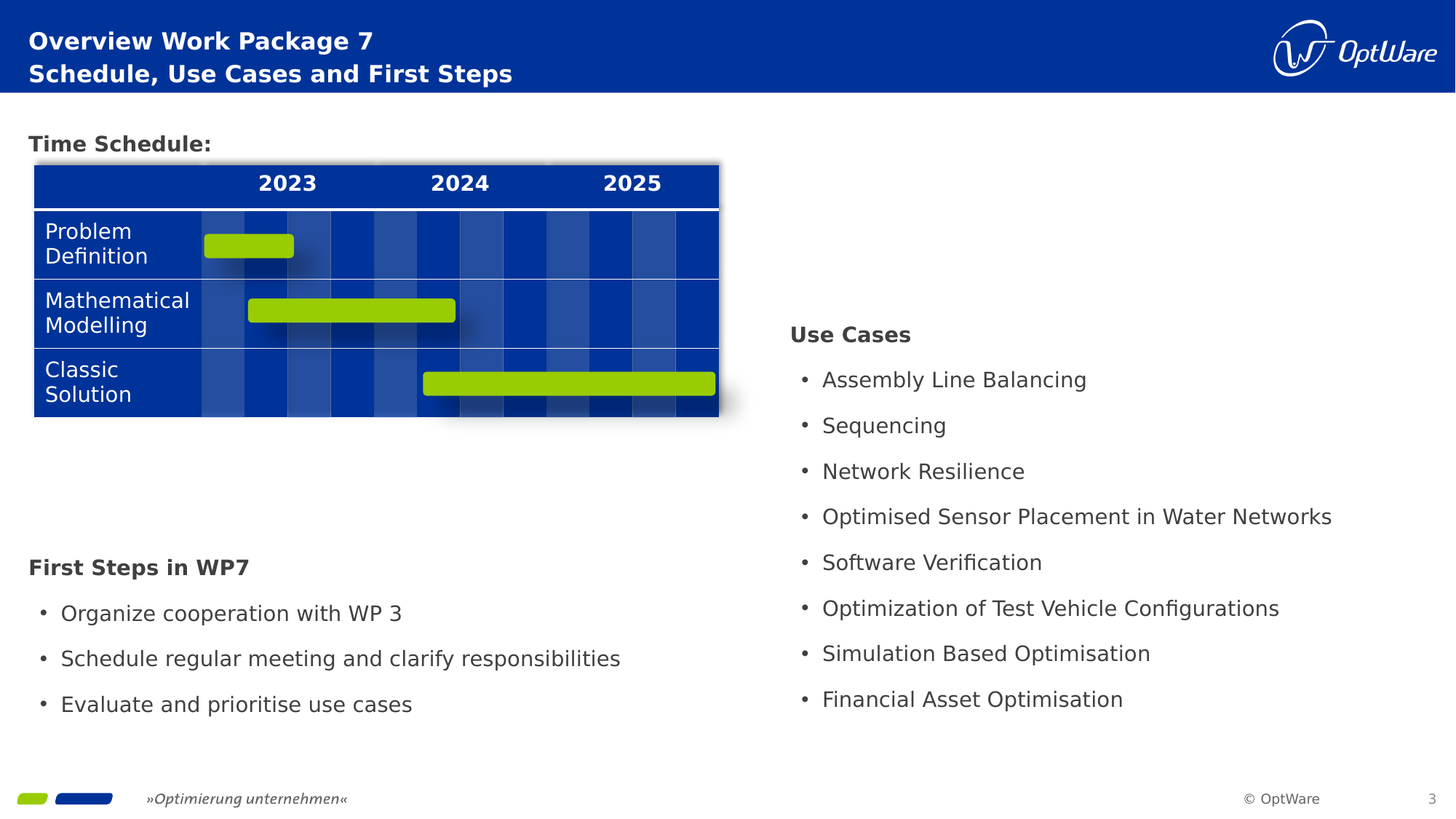

# Overview Work Package 7 Schedule, Use Cases and First Steps
Time Schedule:

First Steps in WP7
Organize cooperation with WP 3
Schedule regular meeting and clarify responsibilities
Evaluate and prioritise use cases

|  | 2023 |  |  |  | 2024 |  |  |  | 2025 |  |  |  |
| --- | --- | --- | --- | --- | --- | --- | --- | --- | --- | --- | --- | --- |
| Problem Definition |  |  |  |  |  |  |  |  |  |  |  |  |
| Mathematical Modelling |  |  |  |  |  |  |  |  |  |  |  |  |
| Classic Solution |  |  |  |  |  |  |  |  |  |  |  |  |

Use Cases
Assembly Line Balancing
Sequencing
Network Resilience
Optimised Sensor Placement in Water Networks
Software Verification
Optimization of Test Vehicle Configurations
Simulation Based Optimisation
Financial Asset Optimisation

© OptWare
3